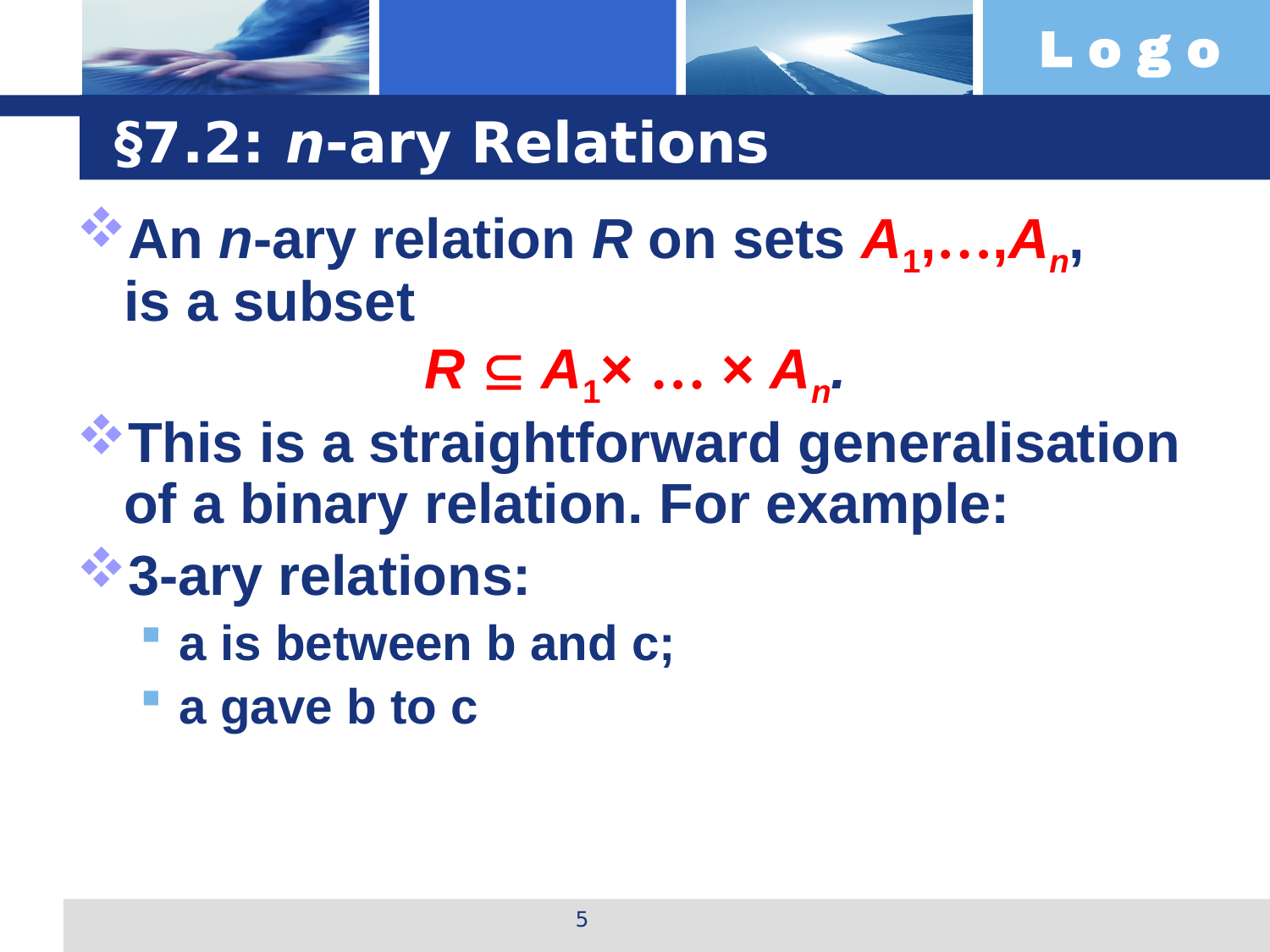

# §7.2: n-ary Relations
An n-ary relation R on sets A1,…,An,
is a subset
		   R ⊆ A1× … × An.
This is a straightforward generalisation of a binary relation. For example:
3-ary relations:
a is between b and c;
a gave b to c
5